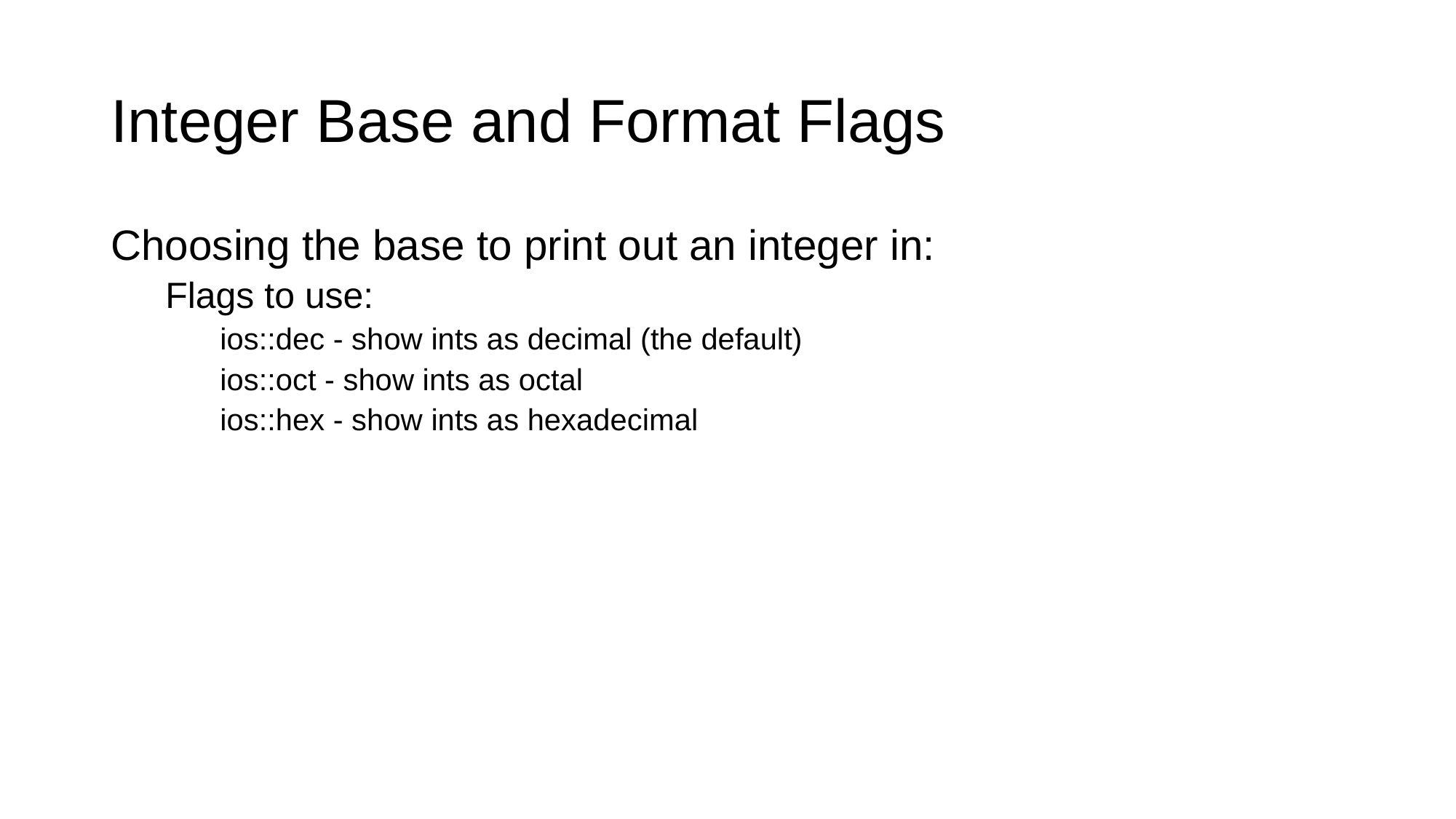

# Integer Base and Format Flags
Choosing the base to print out an integer in:
Flags to use:
ios::dec - show ints as decimal (the default)
ios::oct - show ints as octal
ios::hex - show ints as hexadecimal